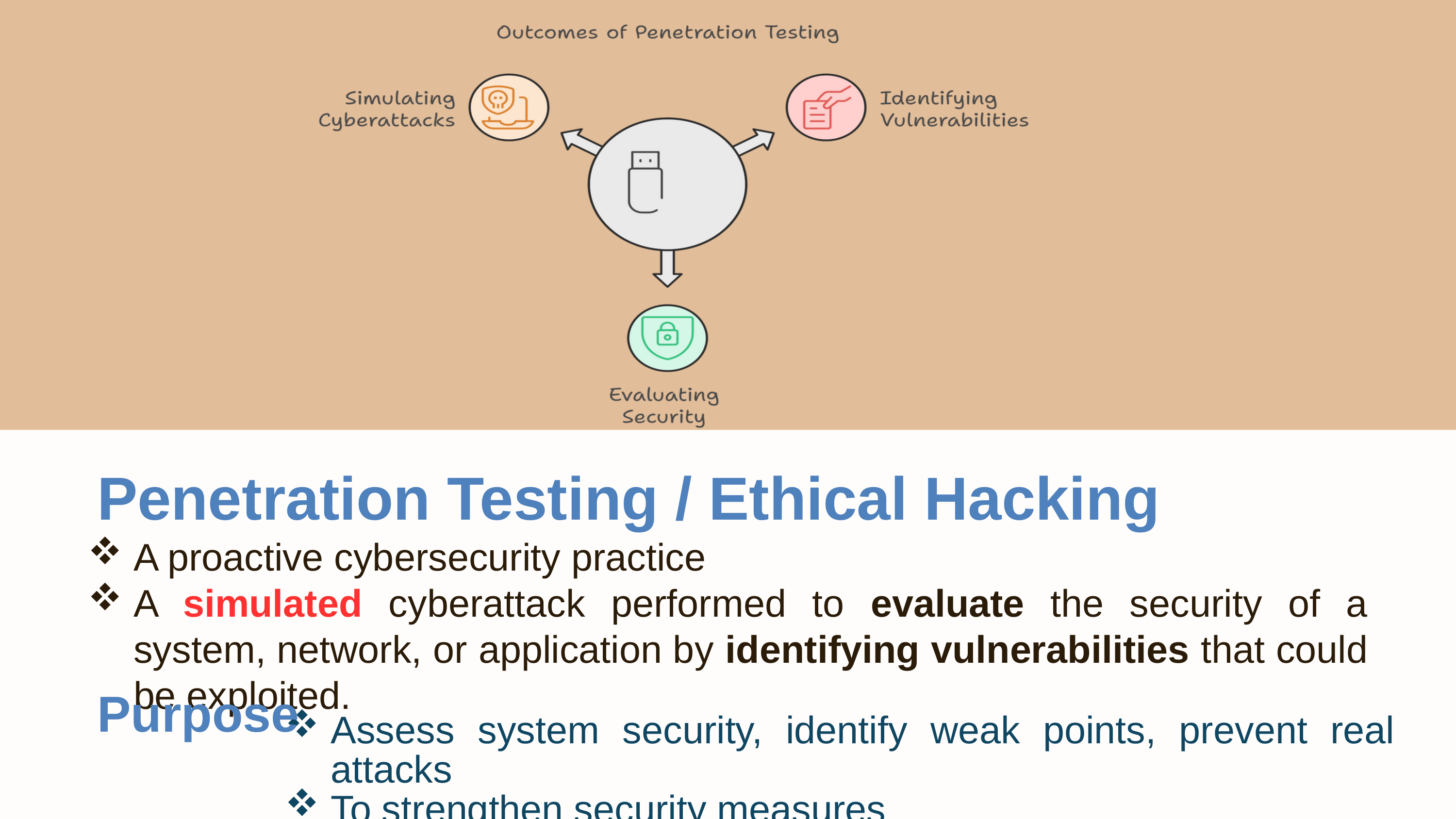

Penetration Testing / Ethical Hacking
A proactive cybersecurity practice
A simulated cyberattack performed to evaluate the security of a system, network, or application by identifying vulnerabilities that could be exploited.
Purpose
Assess system security, identify weak points, prevent real attacks
To strengthen security measures
Assessing Compliance